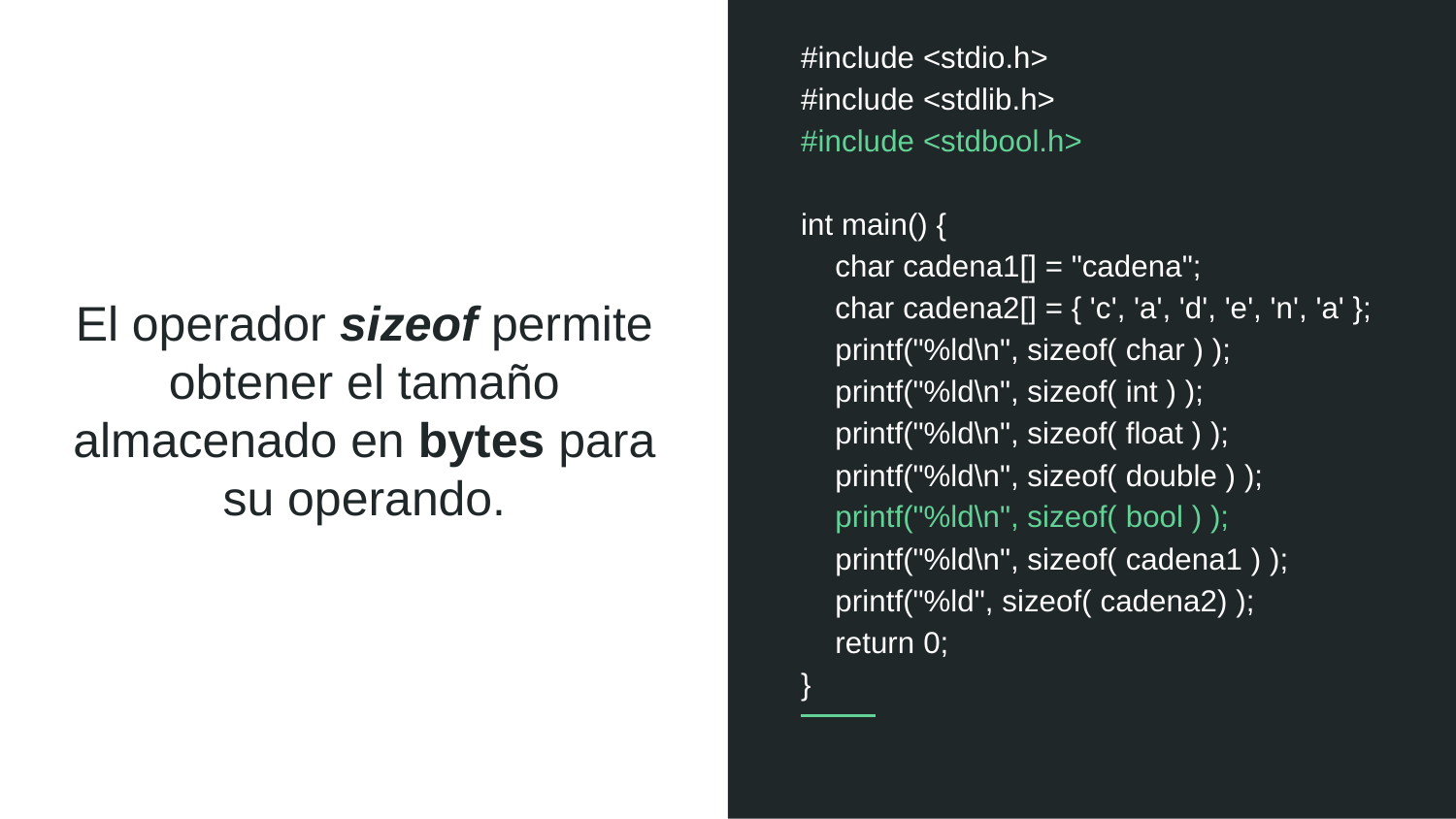

# El operador sizeof permite obtener el tamaño almacenado en bytes para su operando.
#include <stdio.h>
#include <stdlib.h>
#include <stdbool.h>

int main() {
    char cadena1[] = "cadena";
    char cadena2[] = { 'c', 'a', 'd', 'e', 'n', 'a' };
    printf("%ld\n", sizeof( char ) );
    printf("%ld\n", sizeof( int ) );
    printf("%ld\n", sizeof( float ) );
    printf("%ld\n", sizeof( double ) );
    printf("%ld\n", sizeof( bool ) );
    printf("%ld\n", sizeof( cadena1 ) );
    printf("%ld", sizeof( cadena2) );
    return 0;
}